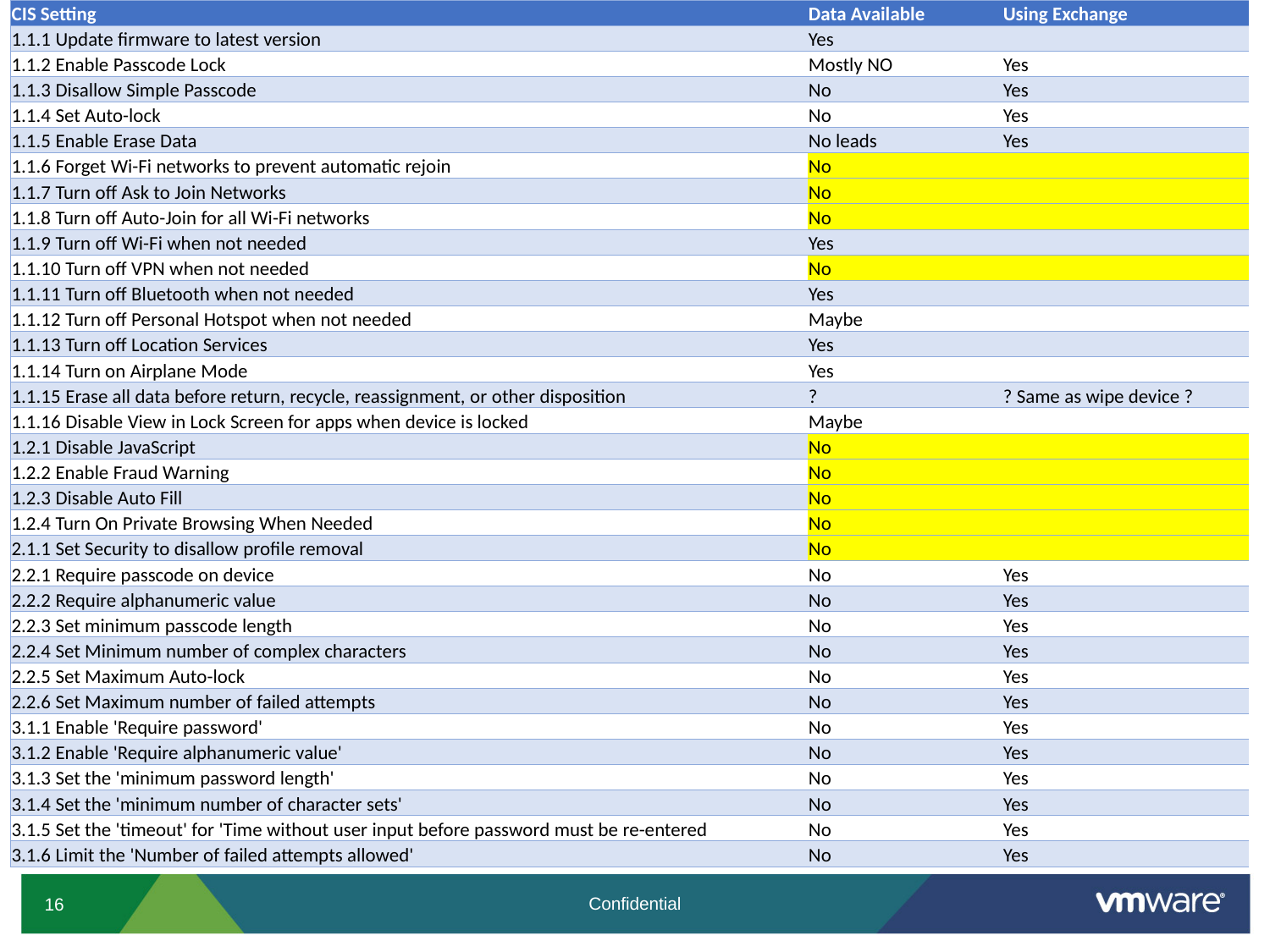

| CIS Setting | Data Available | Using Exchange |
| --- | --- | --- |
| 1.1.1 Update firmware to latest version | Yes |  |
| 1.1.2 Enable Passcode Lock | Mostly NO | Yes |
| 1.1.3 Disallow Simple Passcode | No | Yes |
| 1.1.4 Set Auto-lock | No | Yes |
| 1.1.5 Enable Erase Data | No leads | Yes |
| 1.1.6 Forget Wi-Fi networks to prevent automatic rejoin | No |  |
| 1.1.7 Turn off Ask to Join Networks | No |  |
| 1.1.8 Turn off Auto-Join for all Wi-Fi networks | No |  |
| 1.1.9 Turn off Wi-Fi when not needed | Yes |  |
| 1.1.10 Turn off VPN when not needed | No |  |
| 1.1.11 Turn off Bluetooth when not needed | Yes |  |
| 1.1.12 Turn off Personal Hotspot when not needed | Maybe |  |
| 1.1.13 Turn off Location Services | Yes |  |
| 1.1.14 Turn on Airplane Mode | Yes |  |
| 1.1.15 Erase all data before return, recycle, reassignment, or other disposition | ? | ? Same as wipe device ? |
| 1.1.16 Disable View in Lock Screen for apps when device is locked | Maybe |  |
| 1.2.1 Disable JavaScript | No |  |
| 1.2.2 Enable Fraud Warning | No |  |
| 1.2.3 Disable Auto Fill | No |  |
| 1.2.4 Turn On Private Browsing When Needed | No |  |
| 2.1.1 Set Security to disallow profile removal | No |  |
| 2.2.1 Require passcode on device | No | Yes |
| 2.2.2 Require alphanumeric value | No | Yes |
| 2.2.3 Set minimum passcode length | No | Yes |
| 2.2.4 Set Minimum number of complex characters | No | Yes |
| 2.2.5 Set Maximum Auto-lock | No | Yes |
| 2.2.6 Set Maximum number of failed attempts | No | Yes |
| 3.1.1 Enable 'Require password' | No | Yes |
| 3.1.2 Enable 'Require alphanumeric value' | No | Yes |
| 3.1.3 Set the 'minimum password length' | No | Yes |
| 3.1.4 Set the 'minimum number of character sets' | No | Yes |
| 3.1.5 Set the 'timeout' for 'Time without user input before password must be re-entered | No | Yes |
| 3.1.6 Limit the 'Number of failed attempts allowed' | No | Yes |